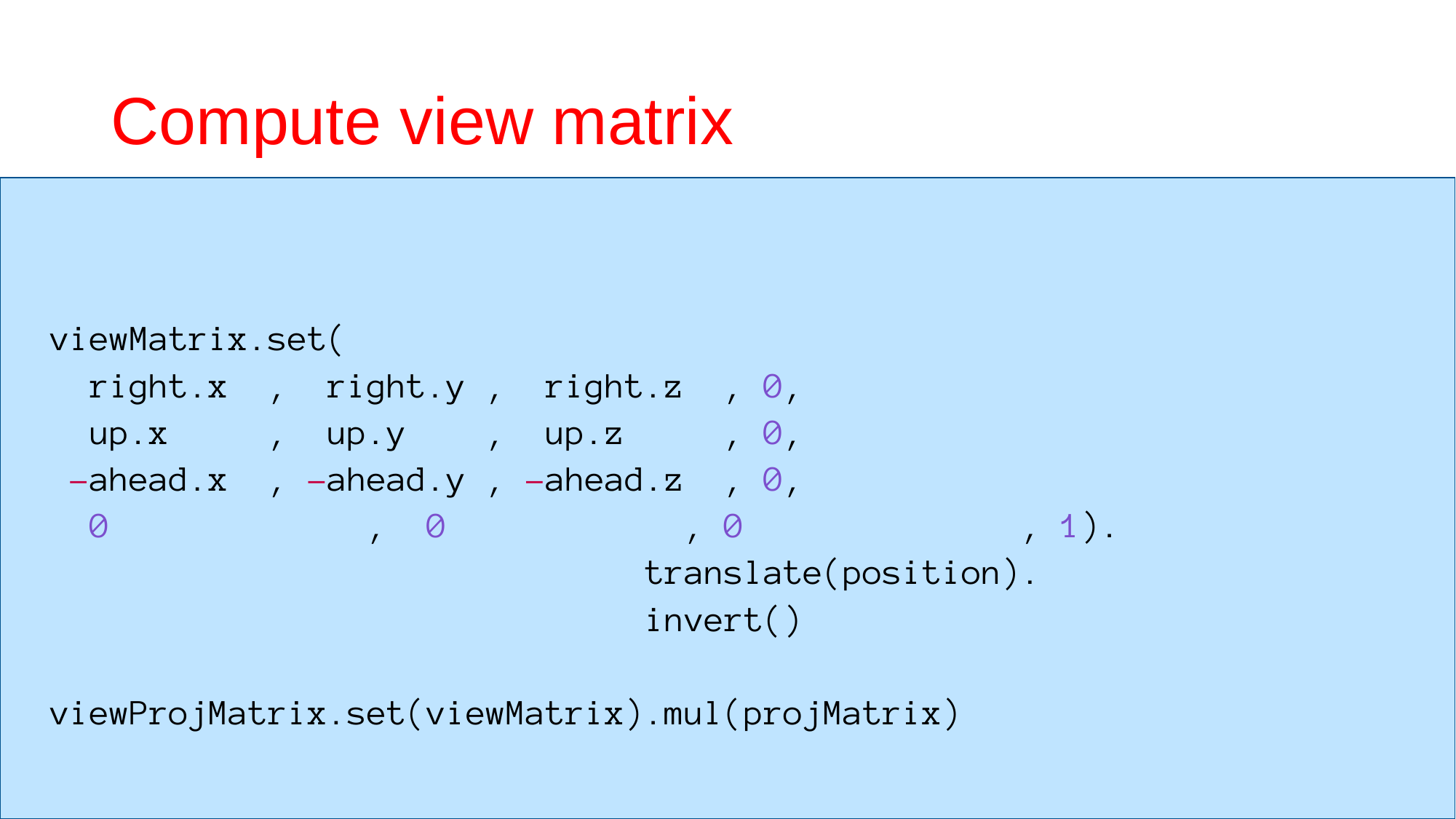

# Compute view matrix

  viewMatrix.set(
    right.x  ,  right.y ,  right.z  , 0,
    up.x     ,  up.y    ,  up.z     , 0,
   -ahead.x  , -ahead.y , -ahead.z  , 0,
    0             ,  0            , 0              , 1).
                                translate(position).
                                invert()

  viewProjMatrix.set(viewMatrix).mul(projMatrix)